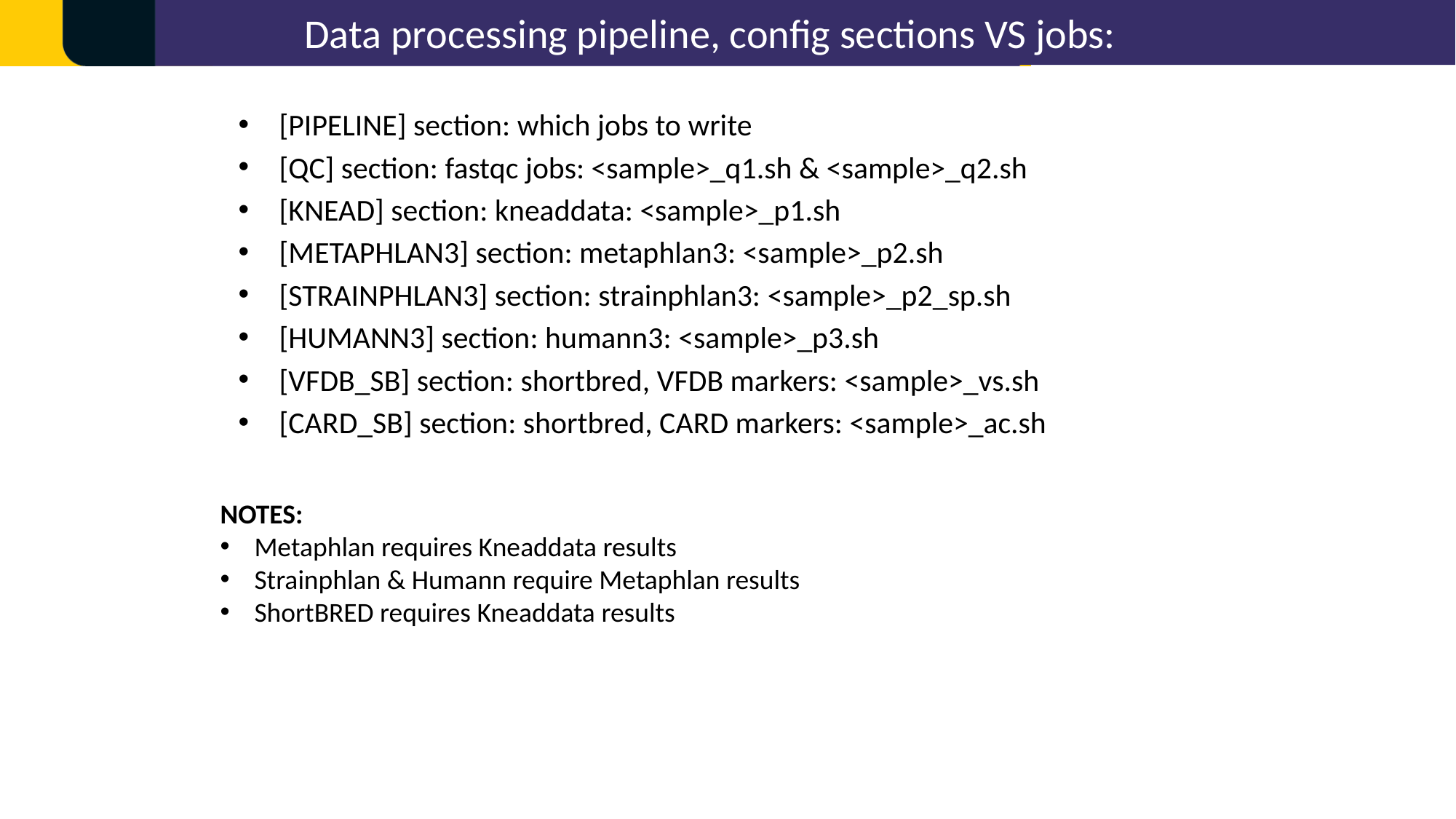

Data processing pipeline, config sections VS jobs:
[PIPELINE] section: which jobs to write
[QC] section: fastqc jobs: <sample>_q1.sh & <sample>_q2.sh
[KNEAD] section: kneaddata: <sample>_p1.sh
[METAPHLAN3] section: metaphlan3: <sample>_p2.sh
[STRAINPHLAN3] section: strainphlan3: <sample>_p2_sp.sh
[HUMANN3] section: humann3: <sample>_p3.sh
[VFDB_SB] section: shortbred, VFDB markers: <sample>_vs.sh
[CARD_SB] section: shortbred, CARD markers: <sample>_ac.sh
NOTES:
Metaphlan requires Kneaddata results
Strainphlan & Humann require Metaphlan results
ShortBRED requires Kneaddata results